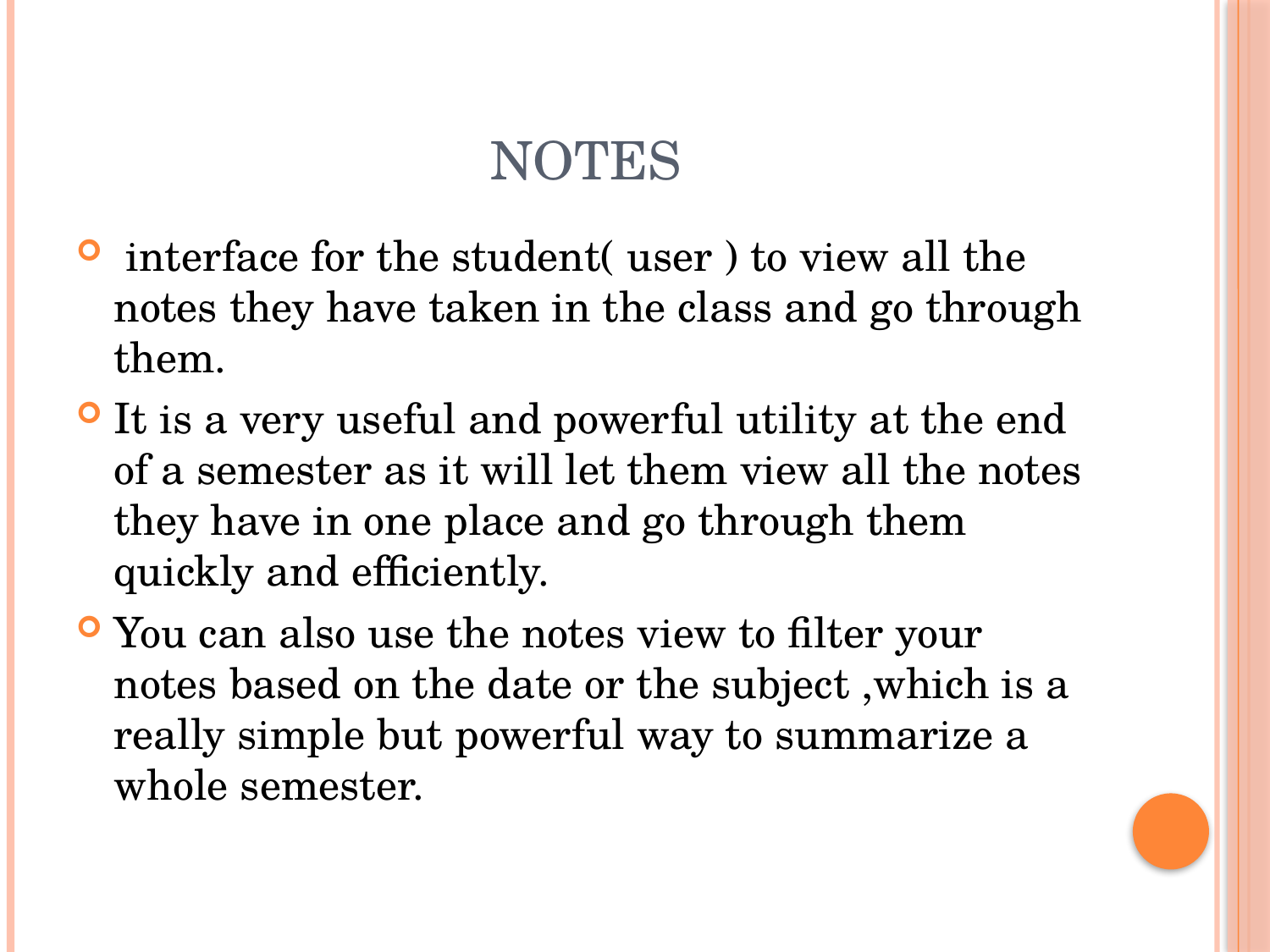

# notes
 interface for the student( user ) to view all the notes they have taken in the class and go through them.
It is a very useful and powerful utility at the end of a semester as it will let them view all the notes they have in one place and go through them quickly and efficiently.
You can also use the notes view to filter your notes based on the date or the subject ,which is a really simple but powerful way to summarize a whole semester.